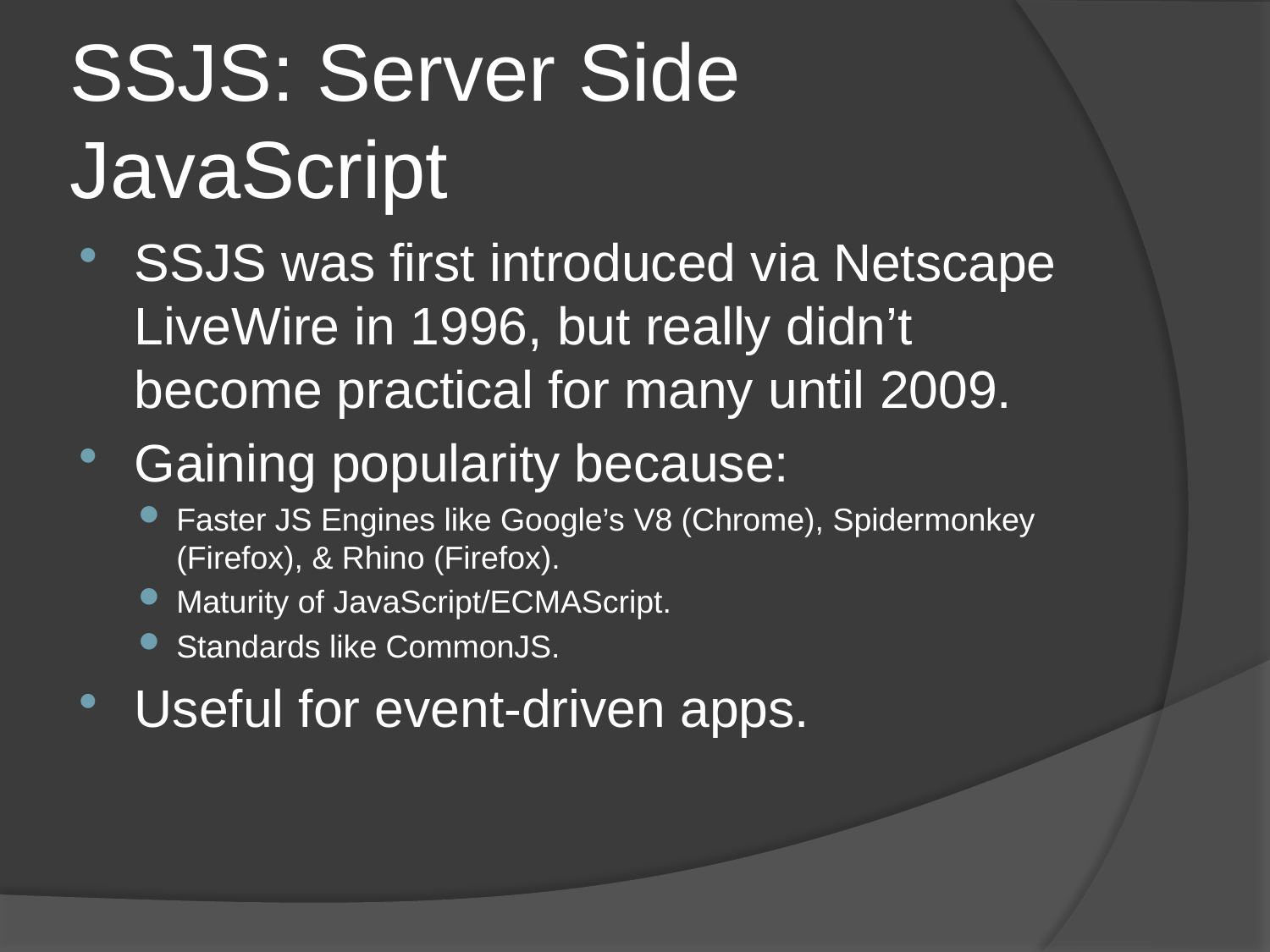

# SSJS: Server Side JavaScript
SSJS was first introduced via Netscape LiveWire in 1996, but really didn’t become practical for many until 2009.
Gaining popularity because:
Faster JS Engines like Google’s V8 (Chrome), Spidermonkey (Firefox), & Rhino (Firefox).
Maturity of JavaScript/ECMAScript.
Standards like CommonJS.
Useful for event-driven apps.